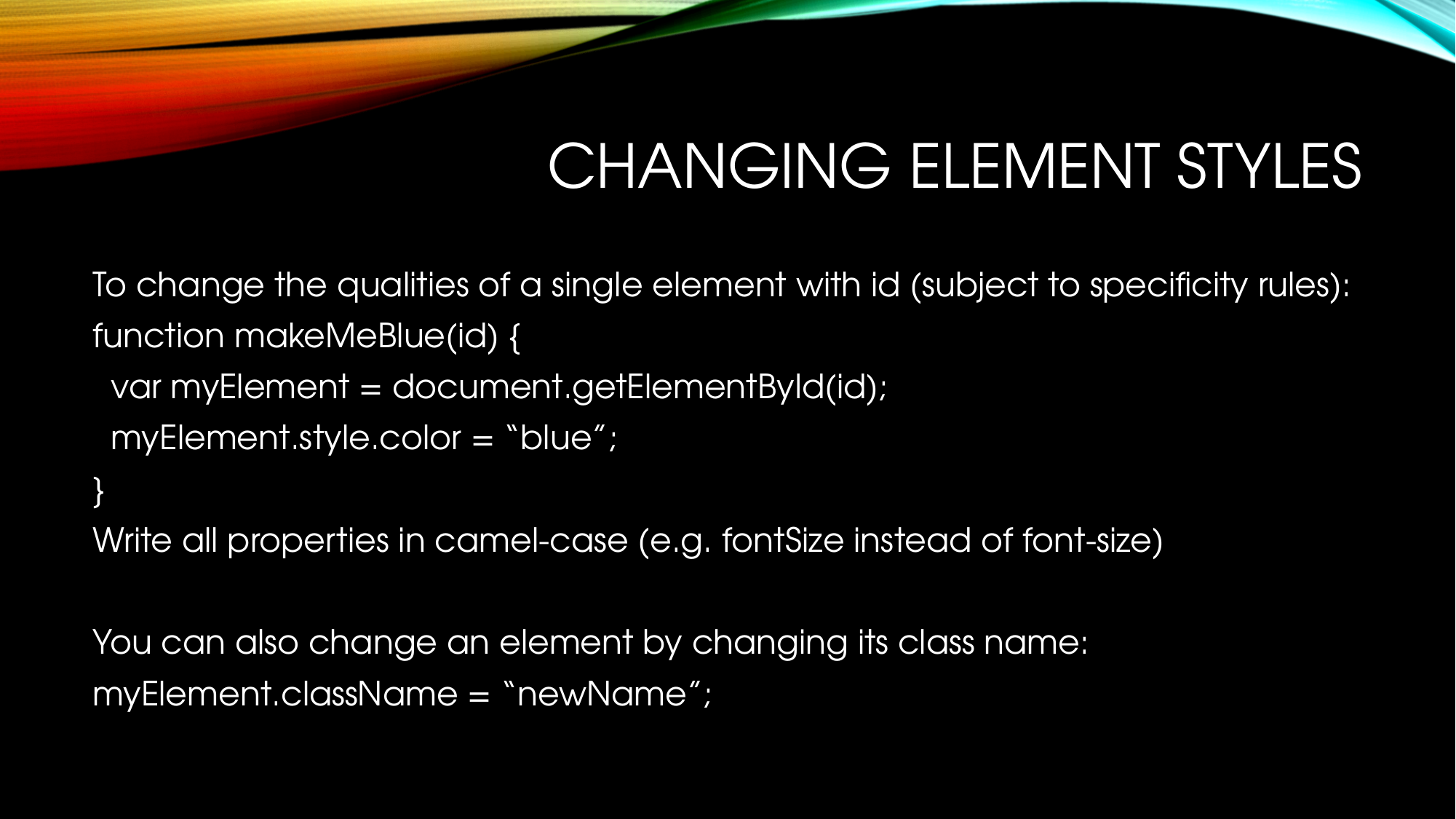

# changing element styles
To change the qualities of a single element with id (subject to specificity rules):
function makeMeBlue(id) {
  var myElement = document.getElementById(id);
  myElement.style.color = “blue”;
}
Write all properties in camel-case (e.g. fontSize instead of font-size)

You can also change an element by changing its class name:
myElement.className = “newName”;